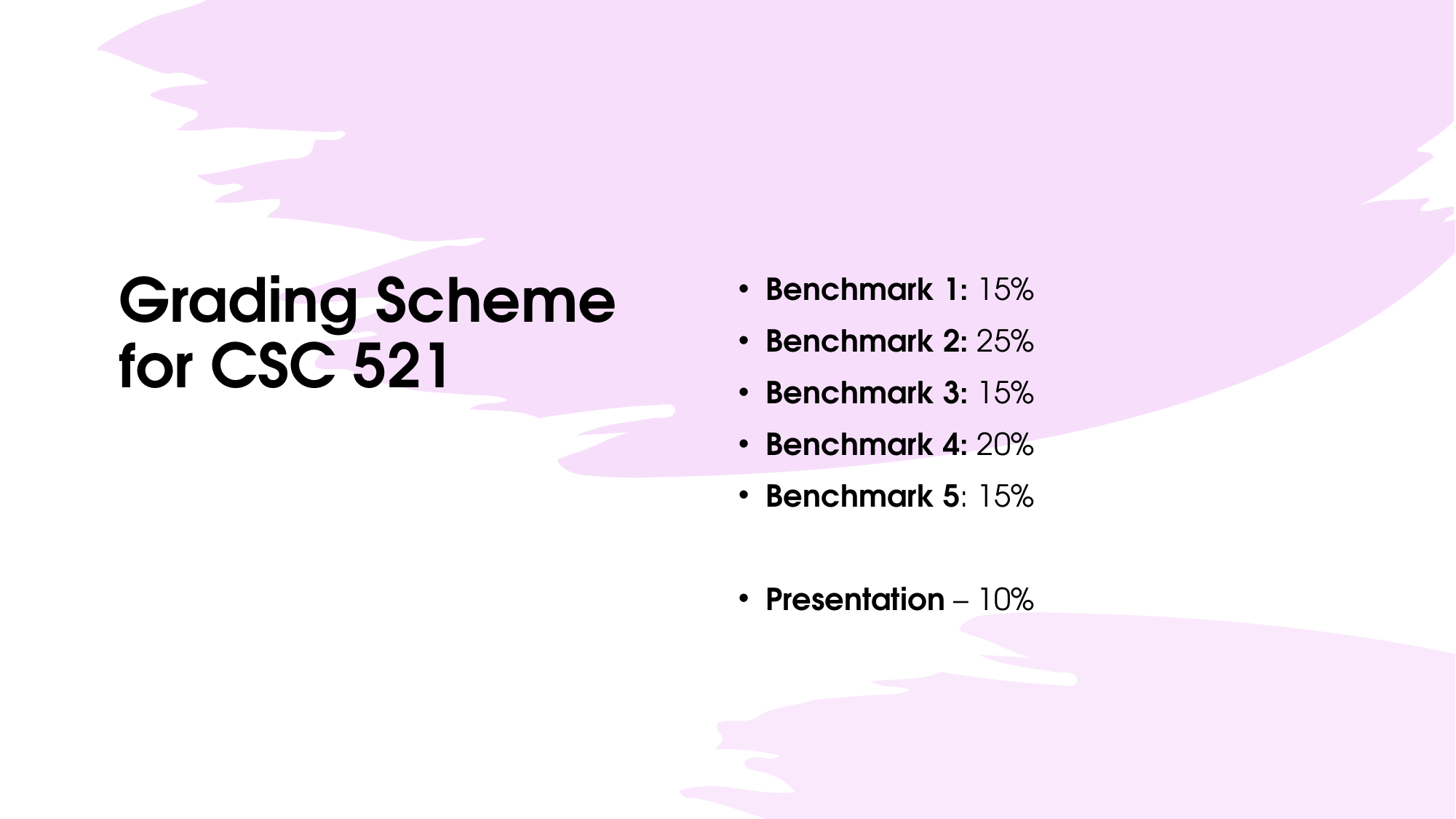

# Grading Scheme for CSC 521
Benchmark 1: 15%
Benchmark 2: 25%
Benchmark 3: 15%
Benchmark 4: 20%
Benchmark 5: 15%

Presentation – 10%